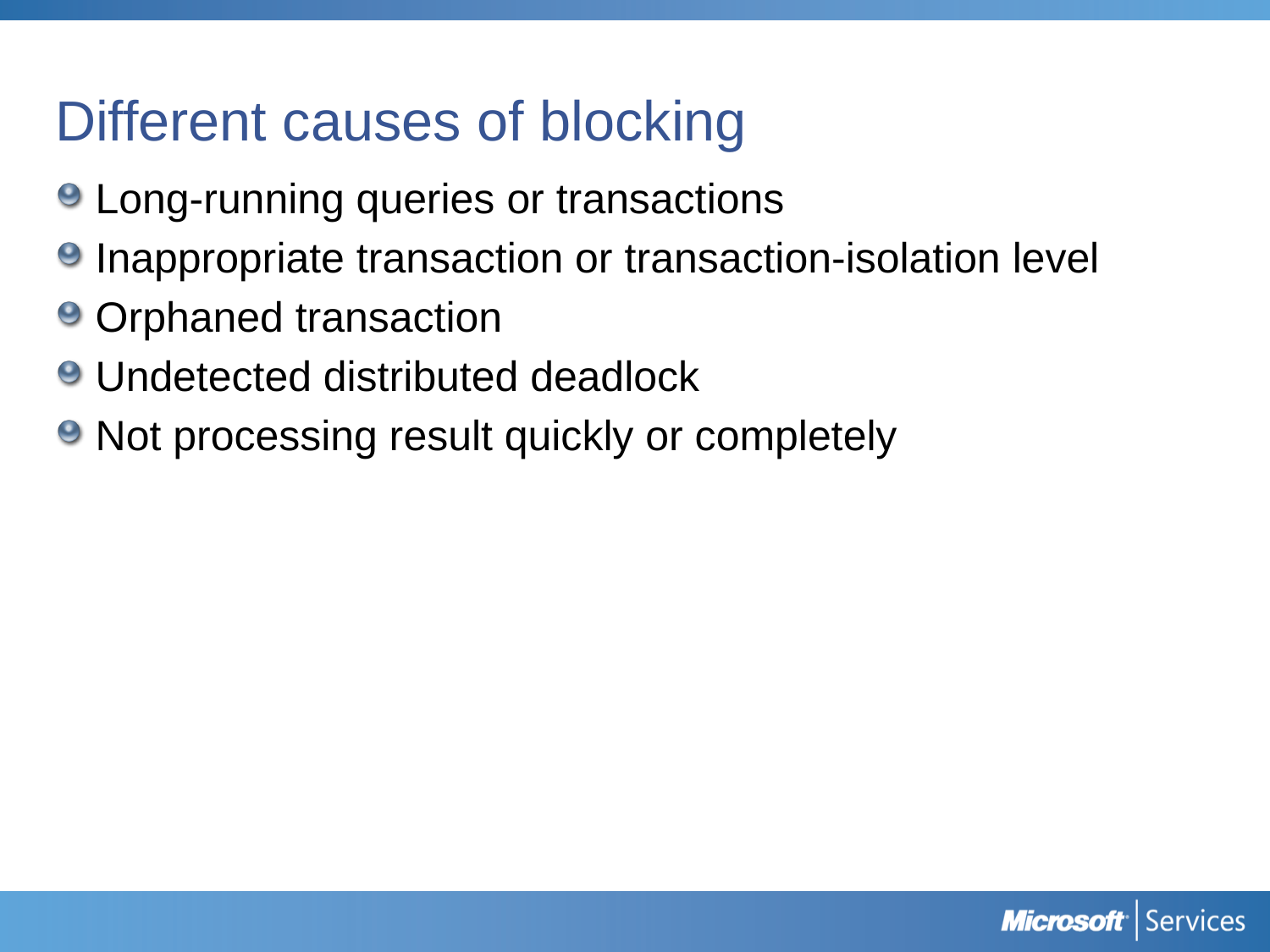

# Different causes of blocking
Long-running queries or transactions
Inappropriate transaction or transaction-isolation level
Orphaned transaction
Undetected distributed deadlock
Not processing result quickly or completely